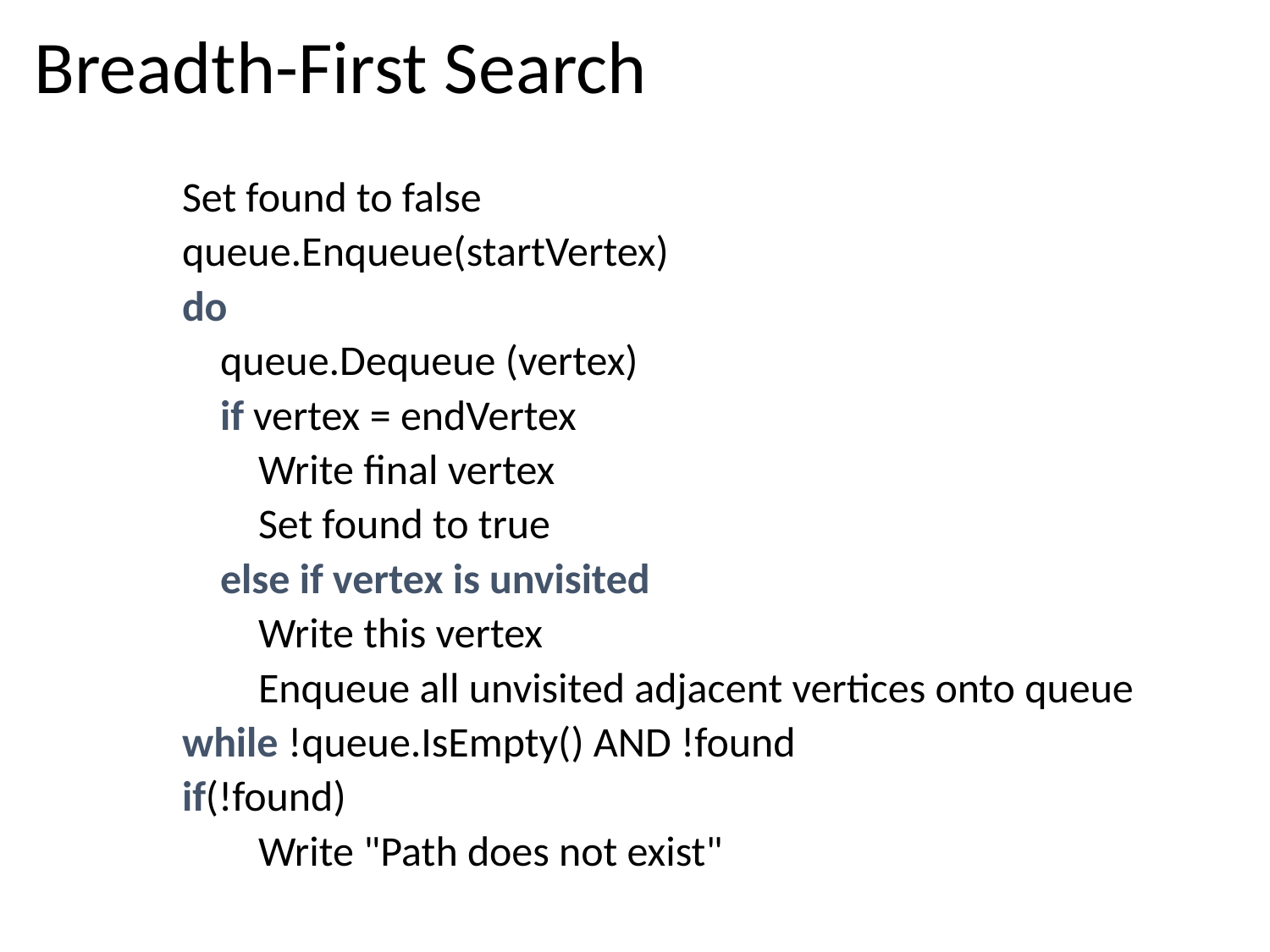

# Breadth-First Search
Set found to false
queue.Enqueue(startVertex)
do
    queue.Dequeue (vertex)
    if vertex = endVertex
        Write final vertex
        Set found to true
    else if vertex is unvisited
        Write this vertex
        Enqueue all unvisited adjacent vertices onto queue
while !queue.IsEmpty() AND !found
if(!found)
        Write "Path does not exist"